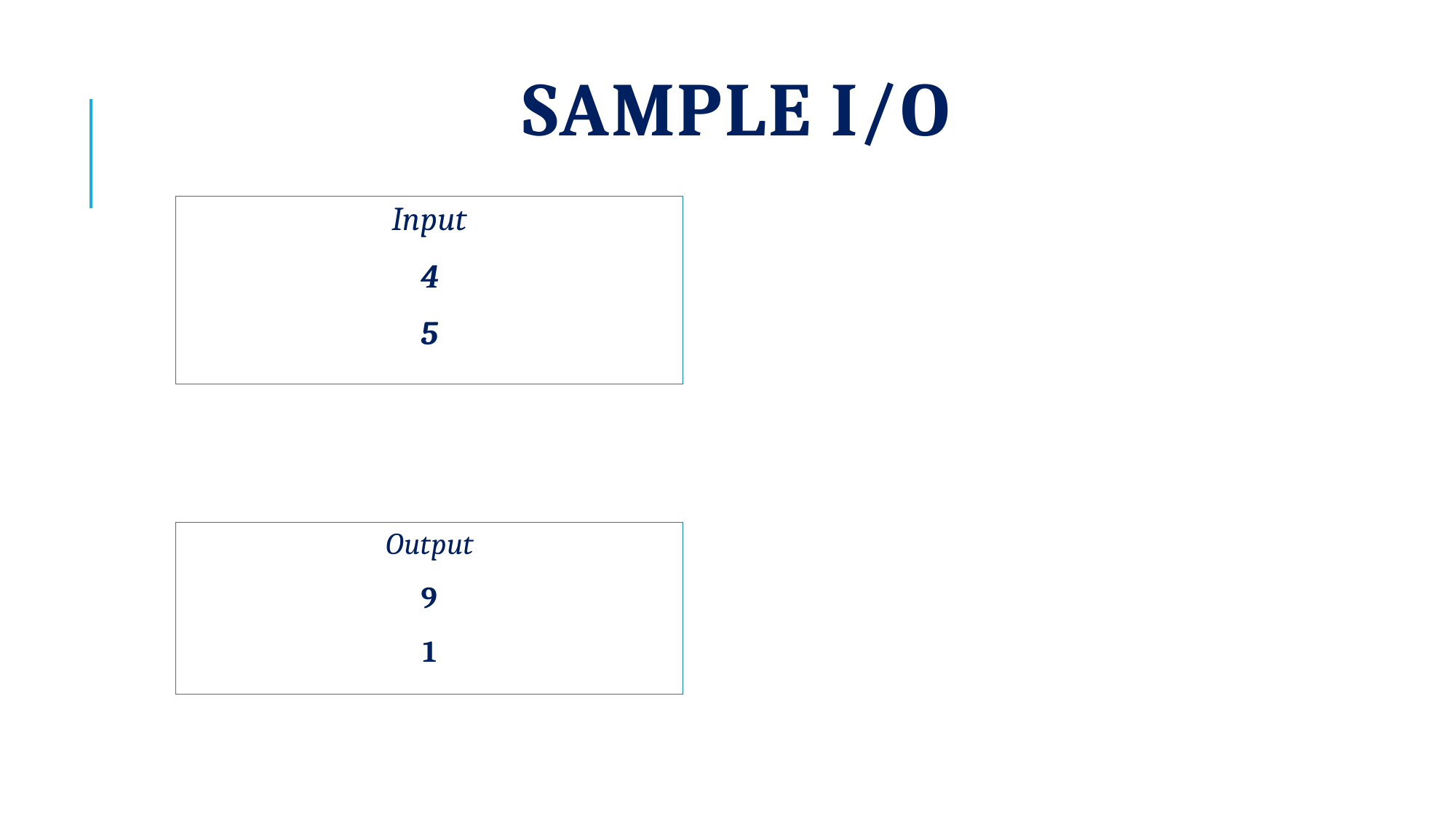

# Sample I/O
Input
4
5
Output
9
1